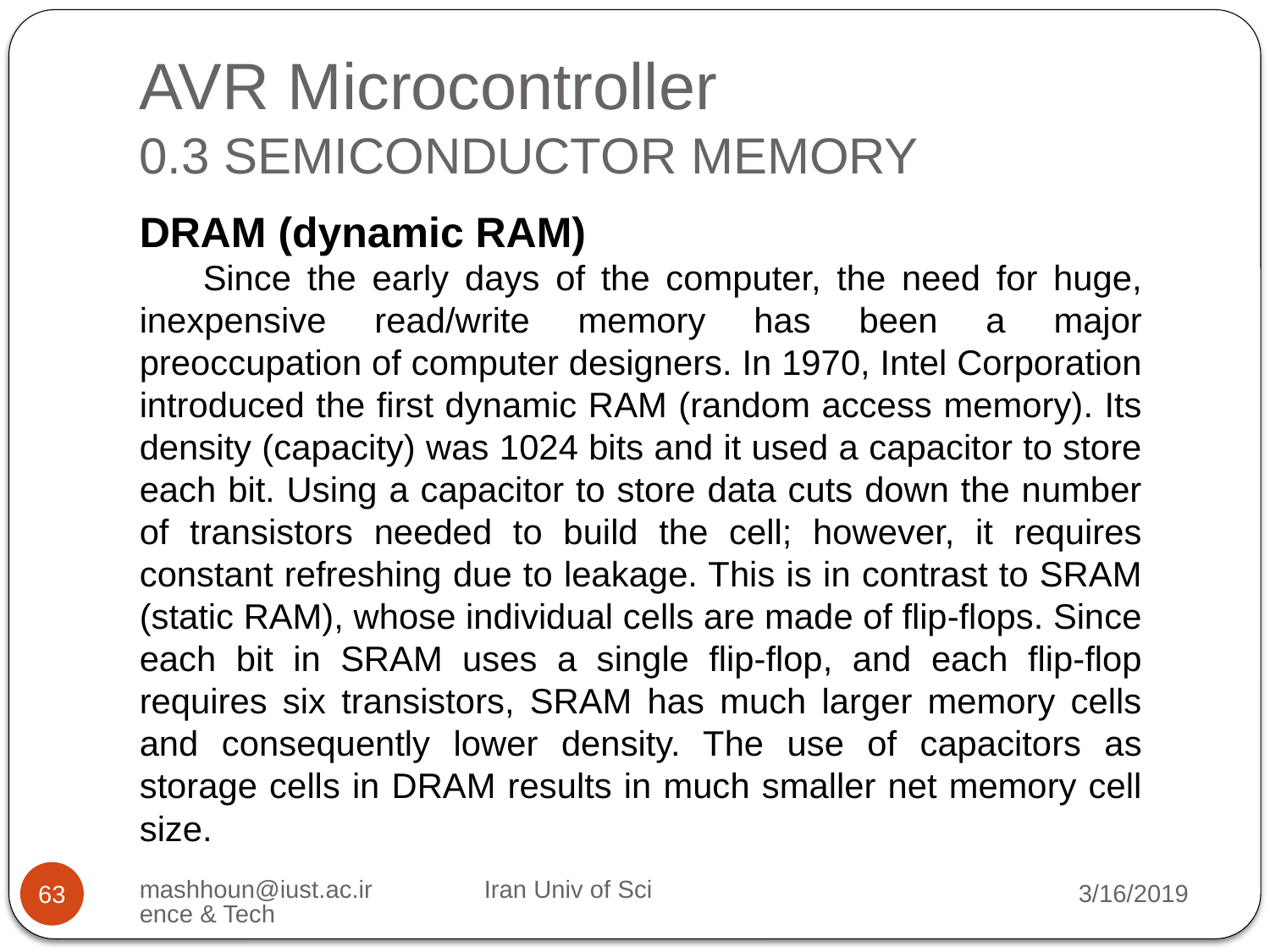

# AVR Microcontroller 0.3 SEMICONDUCTOR MEMORY
DRAM (dynamic RAM)
Since the early days of the computer, the need for huge, inexpensive read/write memory has been a major preoccupation of computer designers. In 1970, Intel Corporation introduced the first dynamic RAM (random access memory). Its density (capacity) was 1024 bits and it used a capacitor to store each bit. Using a capacitor to store data cuts down the number of transistors needed to build the cell; however, it requires constant refreshing due to leakage. This is in contrast to SRAM (static RAM), whose individual cells are made of flip-flops. Since each bit in SRAM uses a single flip-flop, and each flip-flop requires six transistors, SRAM has much larger memory cells and consequently lower density. The use of capacitors as storage cells in DRAM results in much smaller net memory cell size.

mashhoun@iust.ac.ir                Iran Univ of Science & Tech
3/16/2019
63